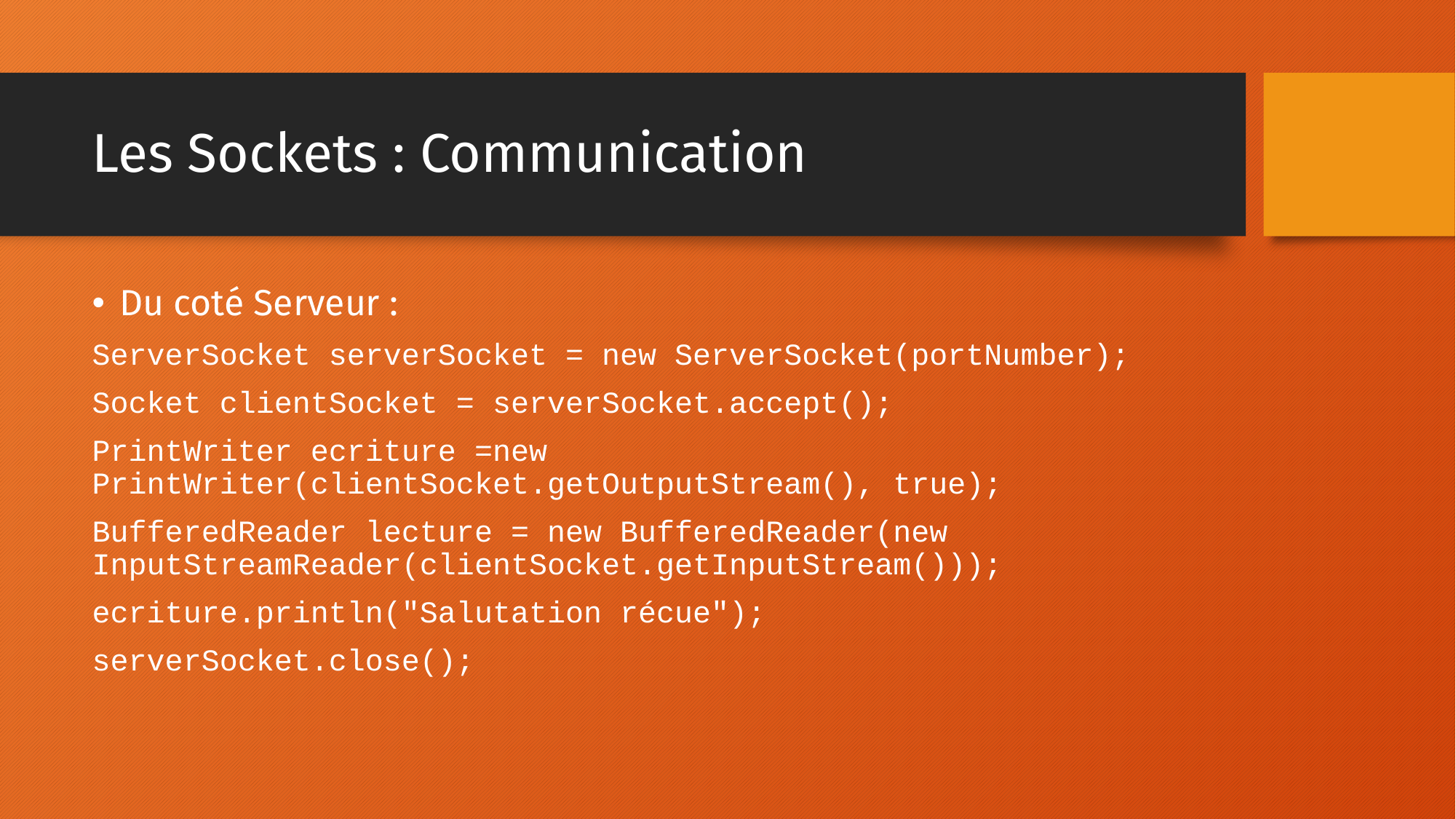

# Les Sockets : Communication
Du coté Serveur :
ServerSocket serverSocket = new ServerSocket(portNumber);
Socket clientSocket = serverSocket.accept();
PrintWriter ecriture =new PrintWriter(clientSocket.getOutputStream(), true);
BufferedReader lecture = new BufferedReader(new InputStreamReader(clientSocket.getInputStream()));
ecriture.println("Salutation récue");
serverSocket.close();